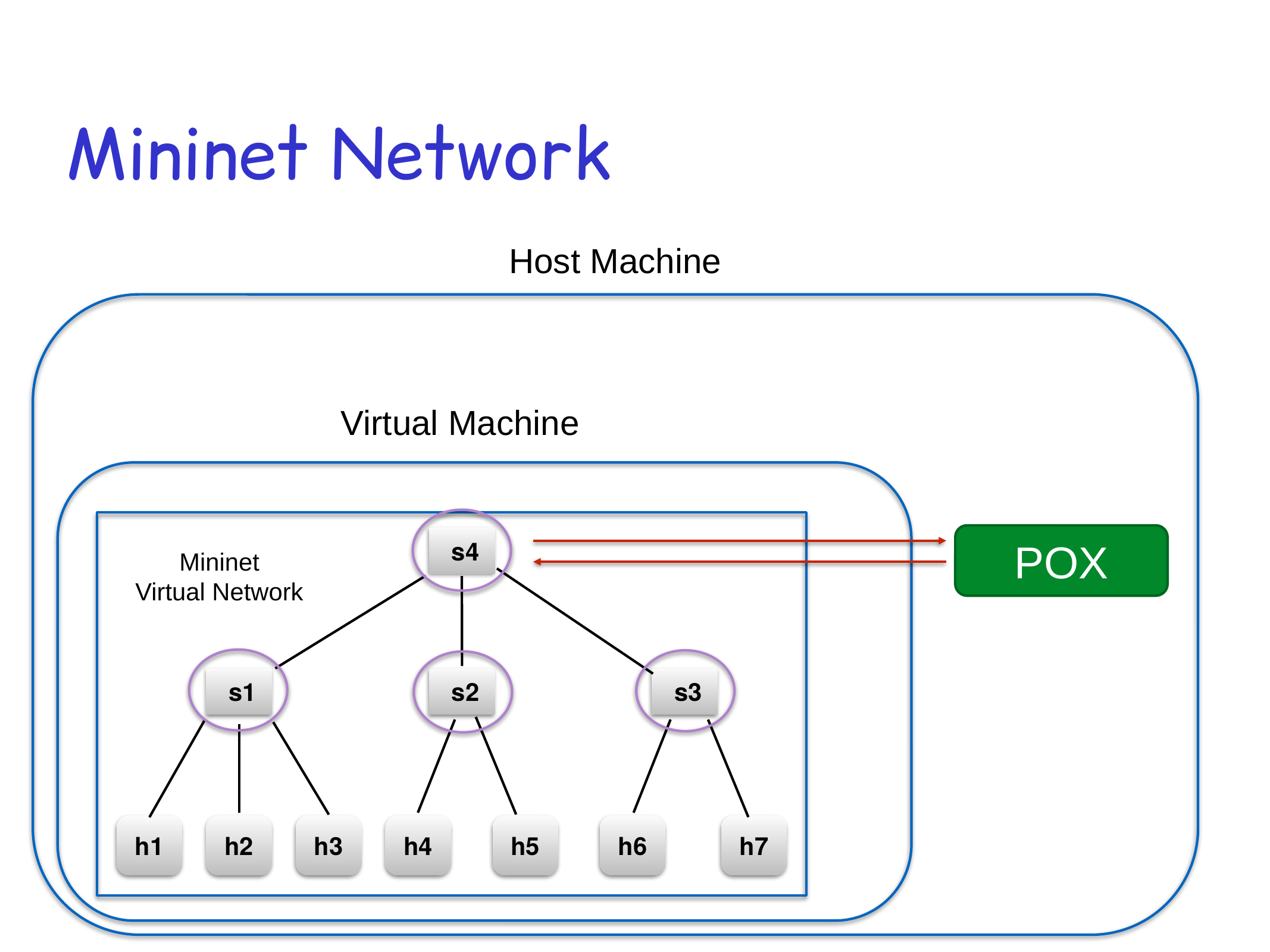

# Mininet Network
Host Machine

Virtual Machine

POX

 s4

 s1
 s2
 s3

h1
h2
h3
h4
h5
h6
h7
Mininet
Virtual Network